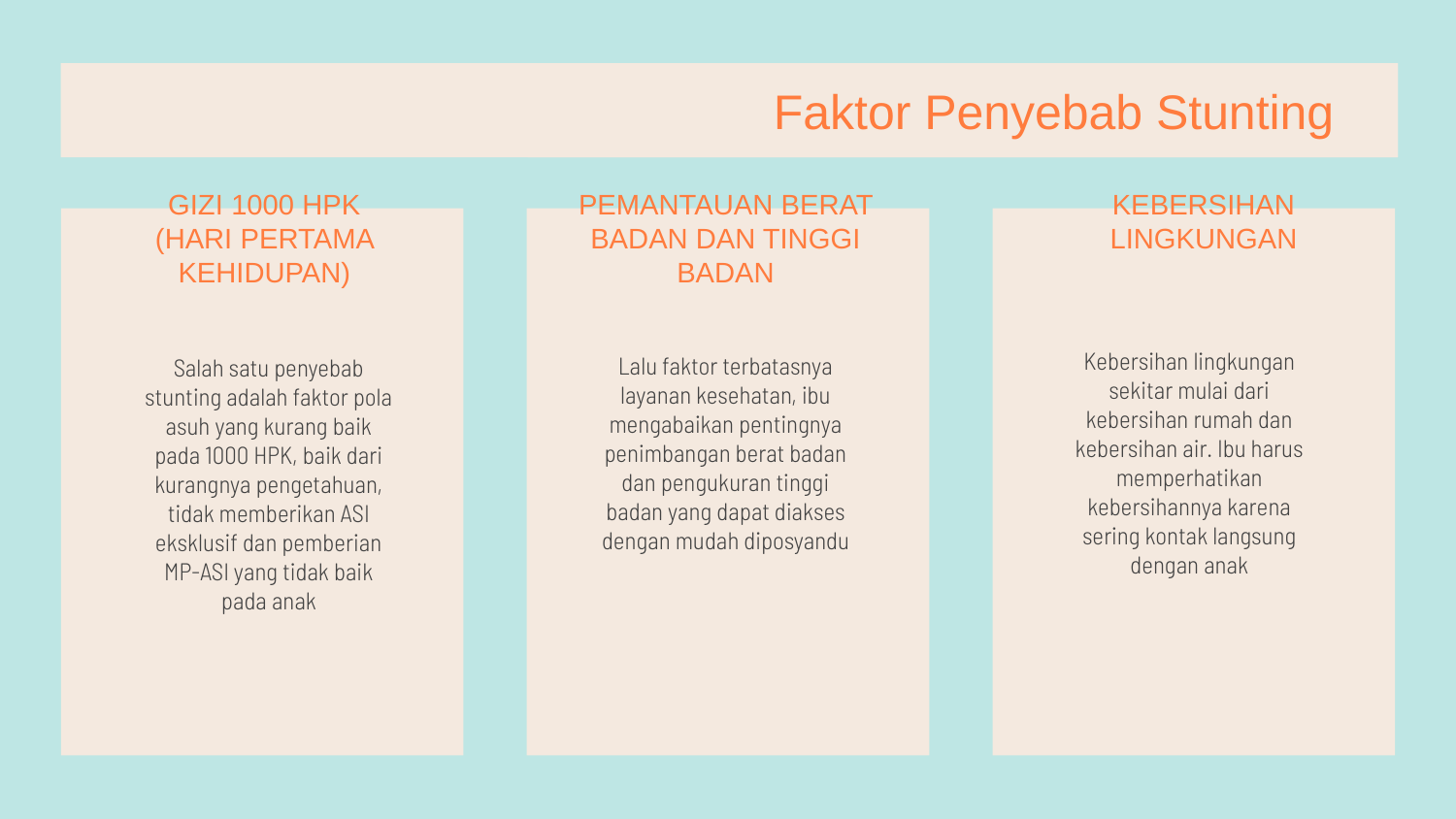

# Faktor Penyebab Stunting
GIZI 1000 HPK
(HARI PERTAMA KEHIDUPAN)
KEBERSIHAN LINGKUNGAN

PEMANTAUAN BERAT BADAN DAN TINGGI BADAN
Kebersihan lingkungan sekitar mulai dari kebersihan rumah dan kebersihan air. Ibu harus memperhatikan kebersihannya karena sering kontak langsung dengan anak
Lalu faktor terbatasnya layanan kesehatan, ibu mengabaikan pentingnya penimbangan berat badan dan pengukuran tinggi badan yang dapat diakses dengan mudah diposyandu
Salah satu penyebab stunting adalah faktor pola asuh yang kurang baik pada 1000 HPK, baik dari kurangnya pengetahuan, tidak memberikan ASI eksklusif dan pemberian MP-ASI yang tidak baik pada anak